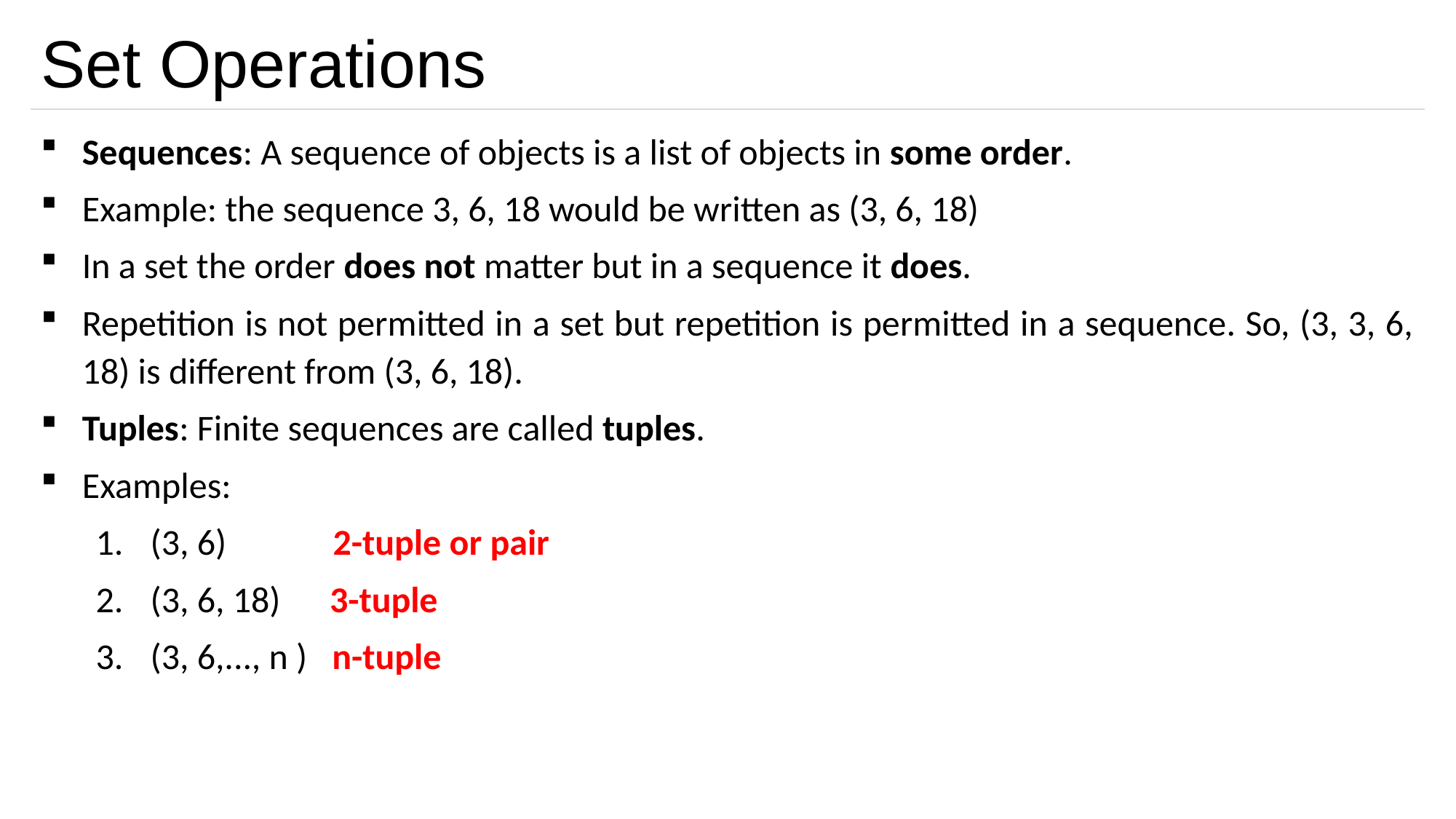

# Set Operations
Sequences: A sequence of objects is a list of objects in some order.
Example: the sequence 3, 6, 18 would be written as (3, 6, 18)
In a set the order does not matter but in a sequence it does.
Repetition is not permitted in a set but repetition is permitted in a sequence. So, (3, 3, 6, 18) is different from (3, 6, 18).
Tuples: Finite sequences are called tuples.
Examples:
(3, 6)             2-tuple or pair
(3, 6, 18)      3-tuple
(3, 6,..., n )   n-tuple